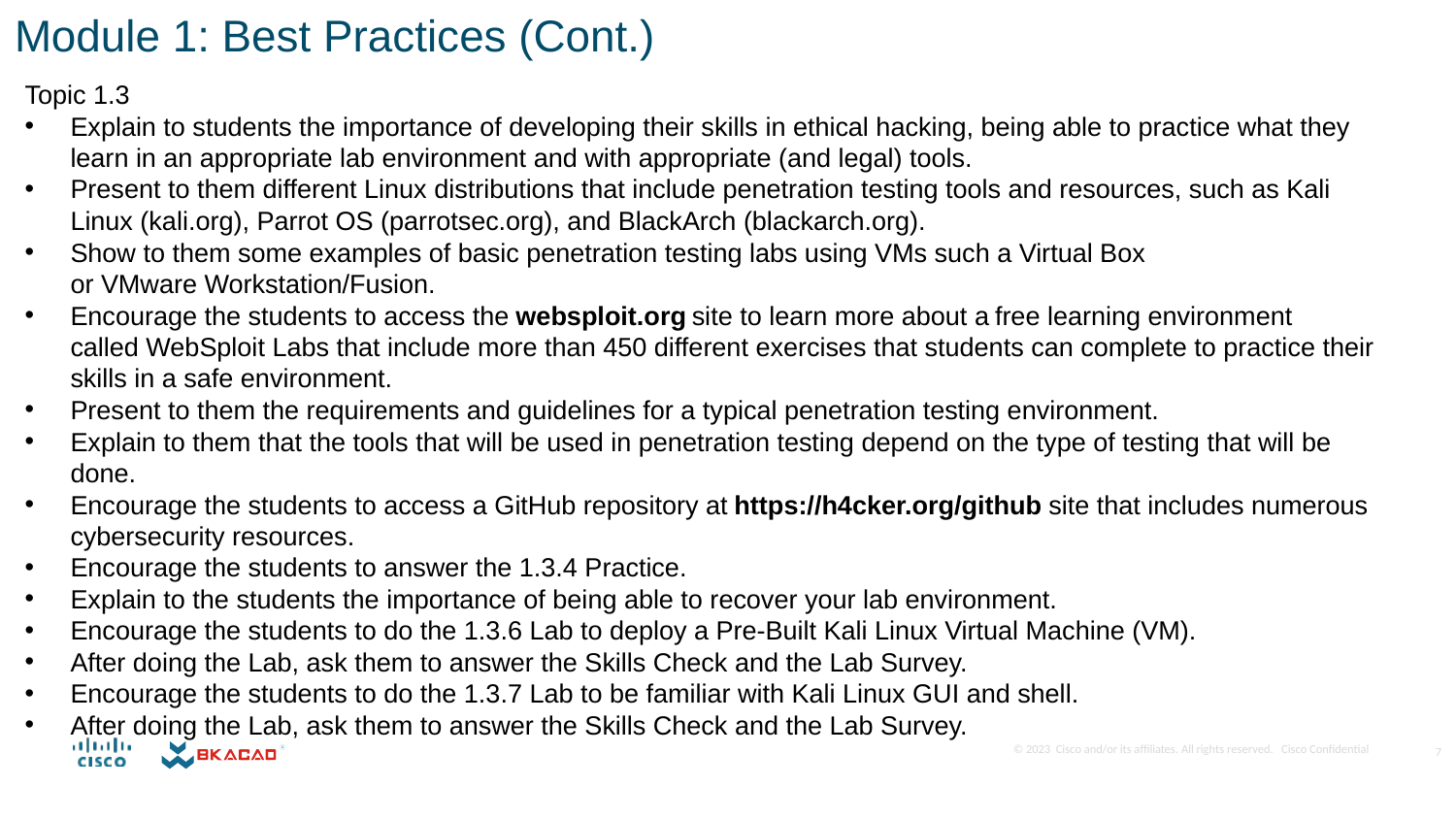

Module 1: Best Practices (Cont.)
Topic 1.3
Explain to students the importance of developing their skills in ethical hacking, being able to practice what they learn in an appropriate lab environment and with appropriate (and legal) tools.
Present to them different Linux distributions that include penetration testing tools and resources, such as Kali Linux (kali.org), Parrot OS (parrotsec.org), and BlackArch (blackarch.org).
Show to them some examples of basic penetration testing labs using VMs such a Virtual Box or VMware Workstation/Fusion.
Encourage the students to access the websploit.org site to learn more about a free learning environment called WebSploit Labs that include more than 450 different exercises that students can complete to practice their skills in a safe environment.
Present to them the requirements and guidelines for a typical penetration testing environment.
Explain to them that the tools that will be used in penetration testing depend on the type of testing that will be done.
Encourage the students to access a GitHub repository at https://h4cker.org/github site that includes numerous cybersecurity resources.
Encourage the students to answer the 1.3.4 Practice.
Explain to the students the importance of being able to recover your lab environment.
Encourage the students to do the 1.3.6 Lab to deploy a Pre-Built Kali Linux Virtual Machine (VM).
After doing the Lab, ask them to answer the Skills Check and the Lab Survey.
Encourage the students to do the 1.3.7 Lab to be familiar with Kali Linux GUI and shell.
After doing the Lab, ask them to answer the Skills Check and the Lab Survey.
7